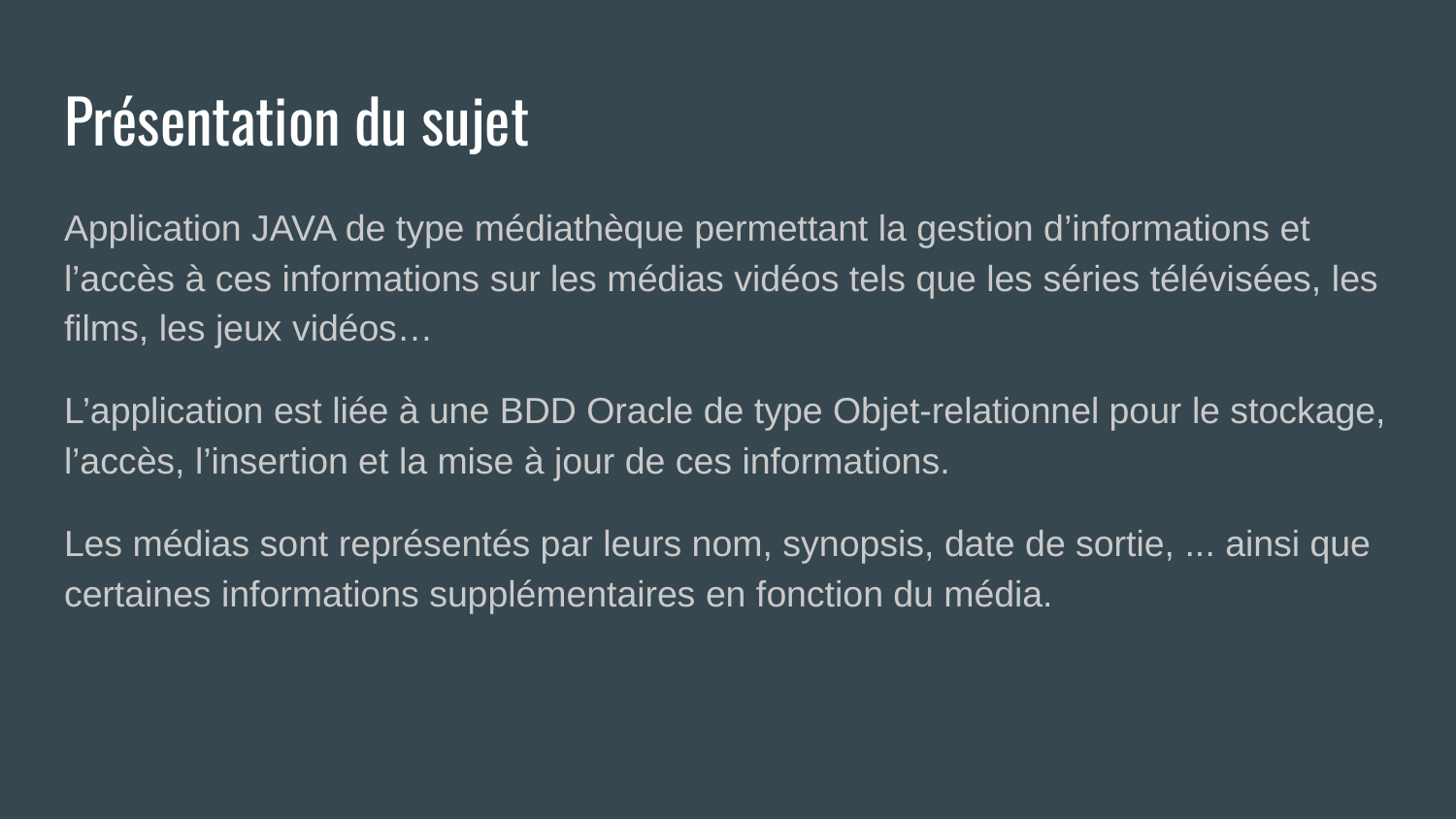

# Présentation du sujet
Application JAVA de type médiathèque permettant la gestion d’informations et l’accès à ces informations sur les médias vidéos tels que les séries télévisées, les films, les jeux vidéos…
L’application est liée à une BDD Oracle de type Objet-relationnel pour le stockage, l’accès, l’insertion et la mise à jour de ces informations.
Les médias sont représentés par leurs nom, synopsis, date de sortie, ... ainsi que certaines informations supplémentaires en fonction du média.